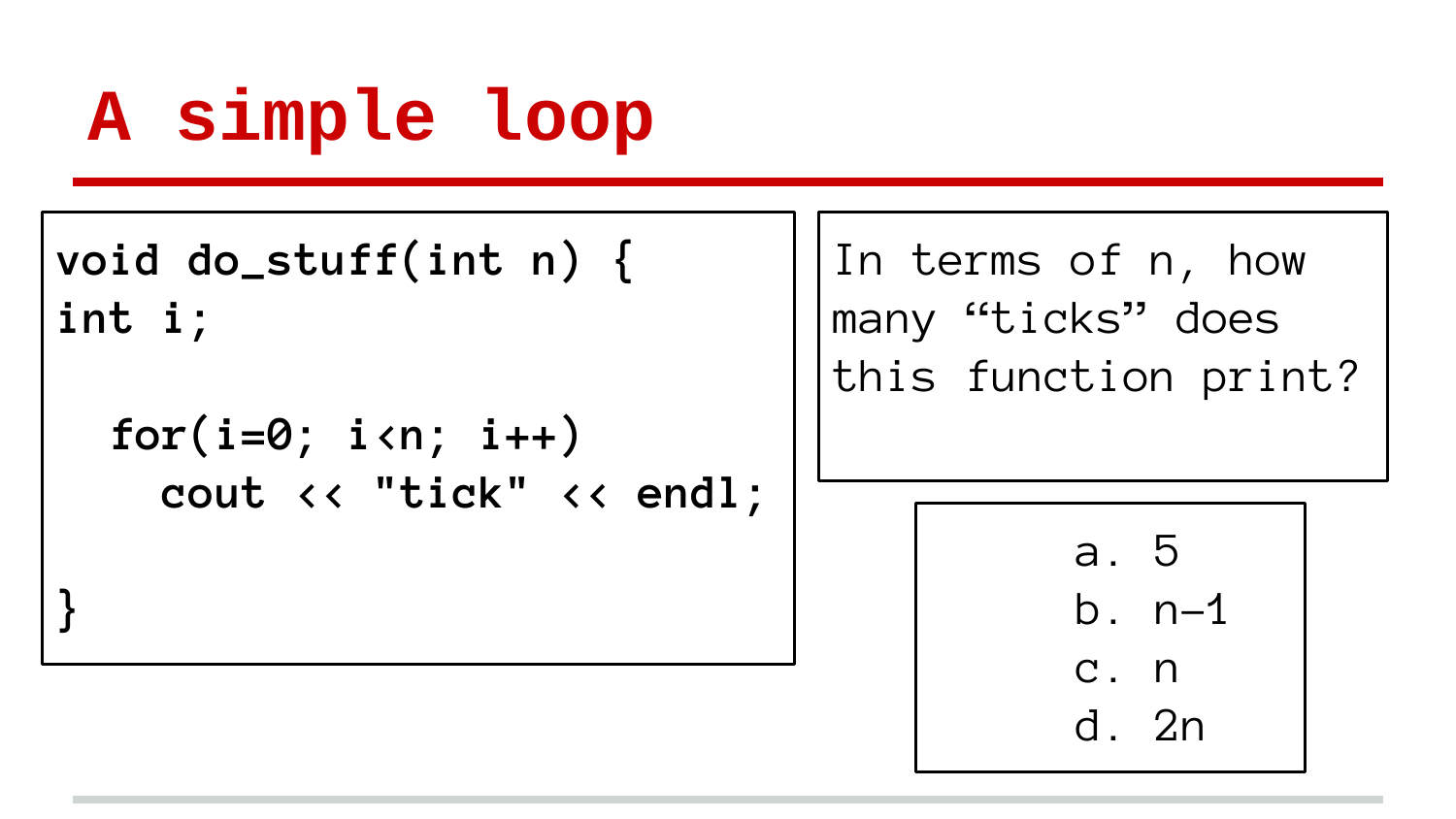

# A simple loop
void do_stuff(int n) {
int i;

  for(i=0; i<n; i++)
    cout << "tick" << endl;

}
In terms of n, how many “ticks” does this function print?
	a. 5
	b. n-1
	c. n
	d. 2n